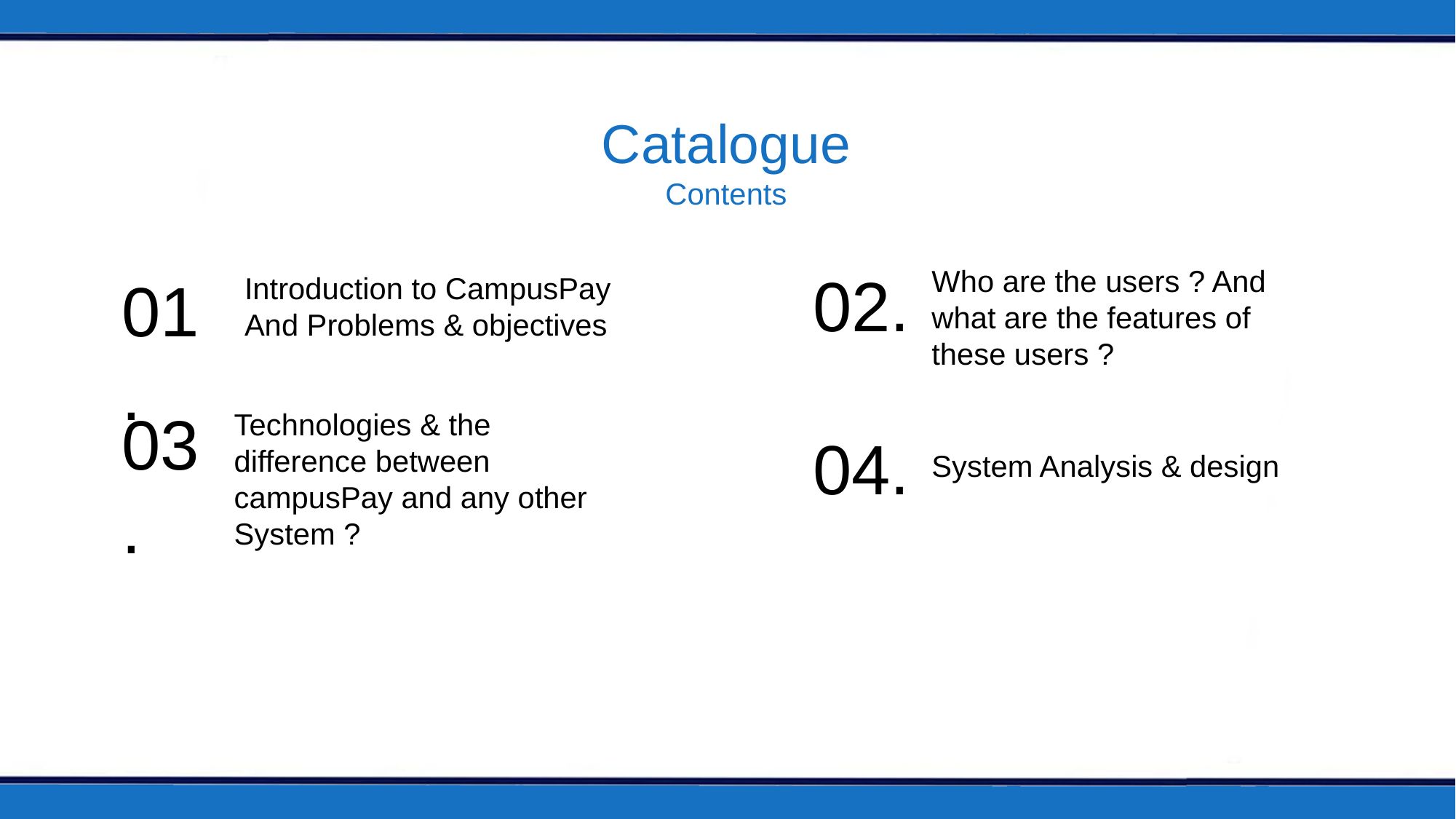

Catalogue
Contents
02.
Who are the users ? And what are the features of these users ?
01.
Introduction to CampusPay
And Problems & objectives
03.
Technologies & the difference between campusPay and any other System ?
04.
System Analysis & design